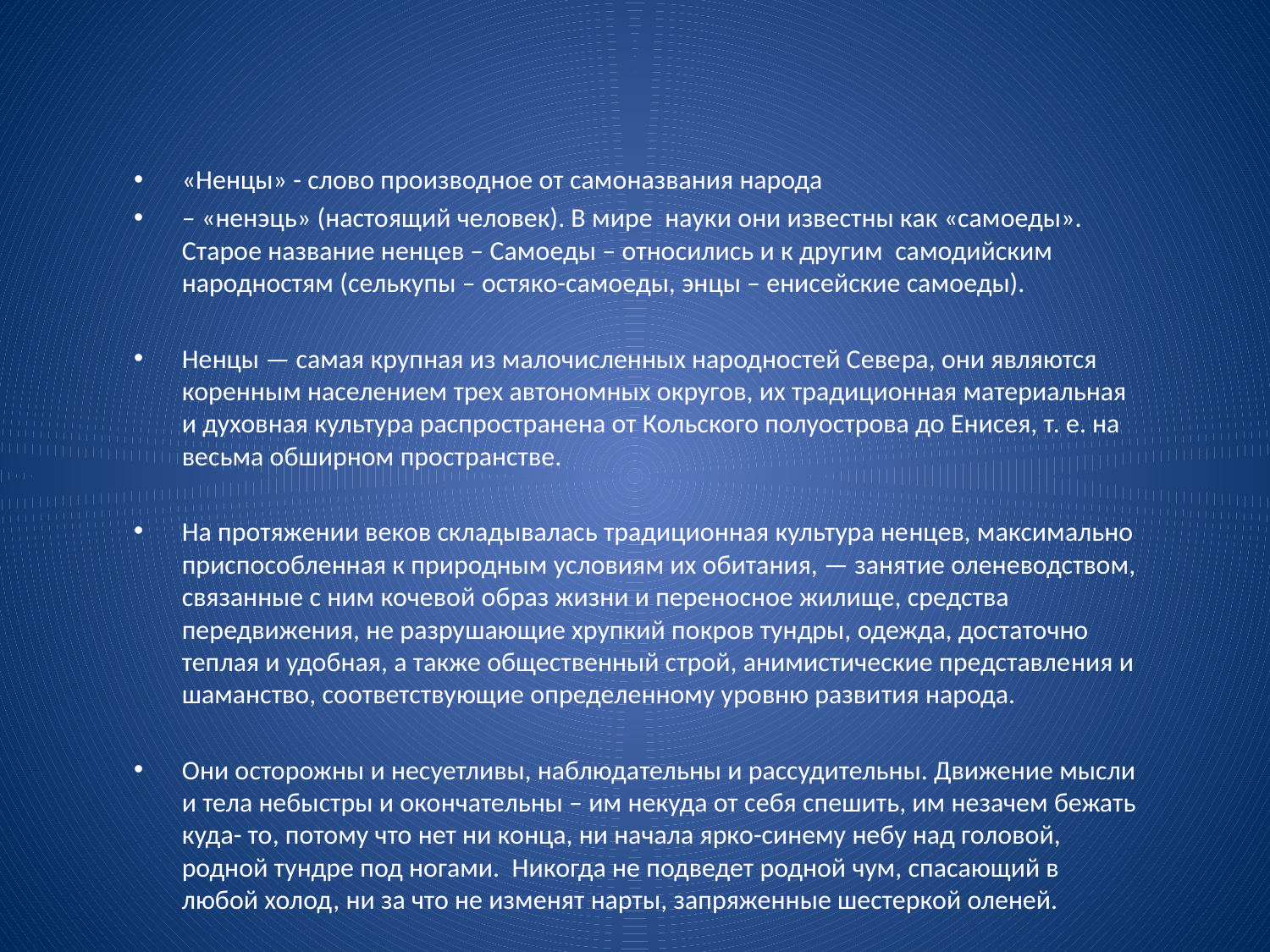

«Ненцы» - слово производное от самоназвания народа
– «ненэць» (настоящий человек). В мире  науки они известны как «самоеды». Старое название ненцев – Самоеды – относились и к другим  самодийским народностям (селькупы – остяко-самоеды, энцы – енисейские самоеды).

Ненцы — самая крупная из малочисленных народностей Севе­ра, они являются коренным населением трех автономных округов, их традиционная материальная и духовная культура распростране­на от Кольского полуострова до Енисея, т. е. на весьма обширном пространстве.

На протяжении веков складывалась традиционная культура не­нцев, максимально приспособленная к природным условиям их обитания, — занятие оленеводством, связанные с ним кочевой об­раз жизни и переносное жилище, средства передвижения, не разру­шающие хрупкий покров тундры, одежда, достаточно теплая и удобная, а также общественный строй, анимистические представле­ния и шаманство, соответствующие определенному уровню разви­тия народа.

Они осторожны и несуетливы, наблюдательны и рассудительны. Движение мысли и тела небыстры и окончательны – им некуда от себя спешить, им незачем бежать куда- то, потому что нет ни конца, ни начала ярко-синему небу над головой, родной тундре под ногами.  Никогда не подведет родной чум, спасающий в любой холод, ни за что не изменят нарты, запряженные шестеркой оленей.